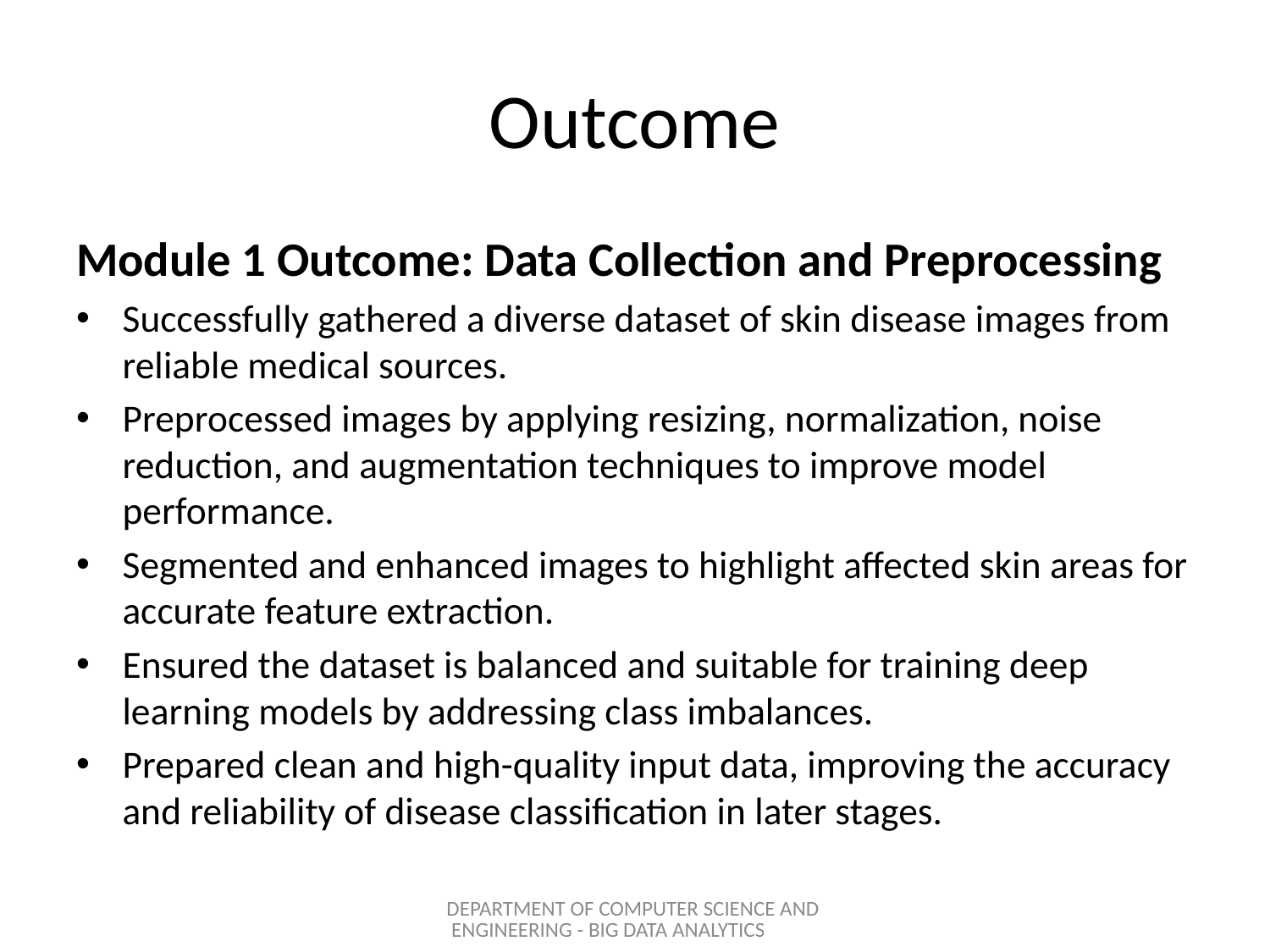

# Outcome
Module 1 Outcome: Data Collection and Preprocessing
Successfully gathered a diverse dataset of skin disease images from reliable medical sources.
Preprocessed images by applying resizing, normalization, noise reduction, and augmentation techniques to improve model performance.
Segmented and enhanced images to highlight affected skin areas for accurate feature extraction.
Ensured the dataset is balanced and suitable for training deep learning models by addressing class imbalances.
Prepared clean and high-quality input data, improving the accuracy and reliability of disease classification in later stages.
DEPARTMENT OF COMPUTER SCIENCE AND ENGINEERING - BIG DATA ANALYTICS